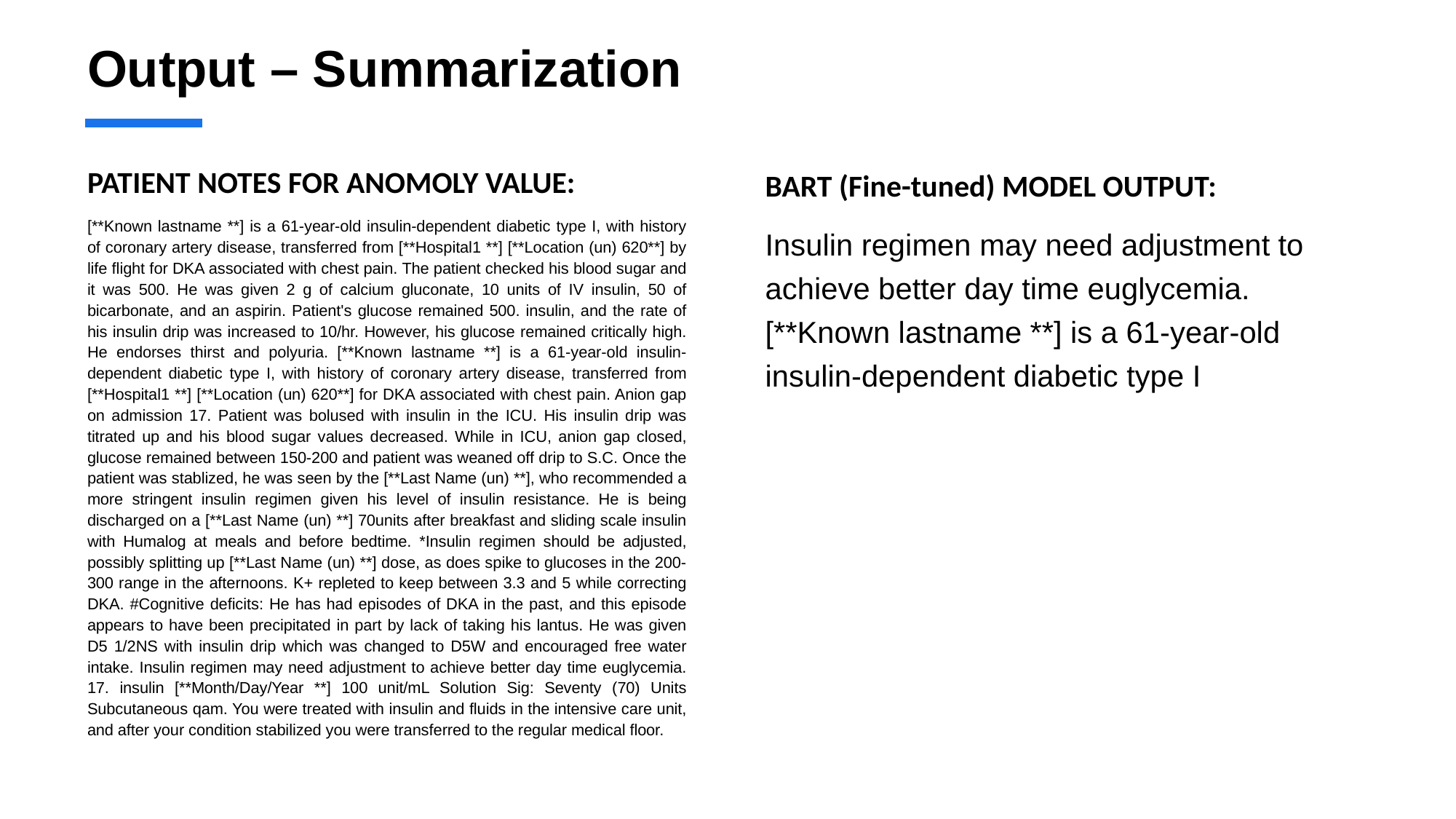

# Output – Summarization
BART (Fine-tuned) MODEL OUTPUT:
Insulin regimen may need adjustment to achieve better day time euglycemia. [**Known lastname **] is a 61-year-old insulin-dependent diabetic type I
PATIENT NOTES FOR ANOMOLY VALUE:
[**Known lastname **] is a 61-year-old insulin-dependent diabetic type I, with history of coronary artery disease, transferred from [**Hospital1 **] [**Location (un) 620**] by life flight for DKA associated with chest pain. The patient checked his blood sugar and it was 500. He was given 2 g of calcium gluconate, 10 units of IV insulin, 50 of bicarbonate, and an aspirin. Patient's glucose remained 500. insulin, and the rate of his insulin drip was increased to 10/hr. However, his glucose remained critically high. He endorses thirst and polyuria. [**Known lastname **] is a 61-year-old insulin-dependent diabetic type I, with history of coronary artery disease, transferred from [**Hospital1 **] [**Location (un) 620**] for DKA associated with chest pain. Anion gap on admission 17. Patient was bolused with insulin in the ICU. His insulin drip was titrated up and his blood sugar values decreased. While in ICU, anion gap closed, glucose remained between 150-200 and patient was weaned off drip to S.C. Once the patient was stablized, he was seen by the [**Last Name (un) **], who recommended a more stringent insulin regimen given his level of insulin resistance. He is being discharged on a [**Last Name (un) **] 70units after breakfast and sliding scale insulin with Humalog at meals and before bedtime. *Insulin regimen should be adjusted, possibly splitting up [**Last Name (un) **] dose, as does spike to glucoses in the 200-300 range in the afternoons. K+ repleted to keep between 3.3 and 5 while correcting DKA. #Cognitive deficits: He has had episodes of DKA in the past, and this episode appears to have been precipitated in part by lack of taking his lantus. He was given D5 1/2NS with insulin drip which was changed to D5W and encouraged free water intake. Insulin regimen may need adjustment to achieve better day time euglycemia. 17. insulin [**Month/Day/Year **] 100 unit/mL Solution Sig: Seventy (70) Units Subcutaneous qam. You were treated with insulin and fluids in the intensive care unit, and after your condition stabilized you were transferred to the regular medical floor.